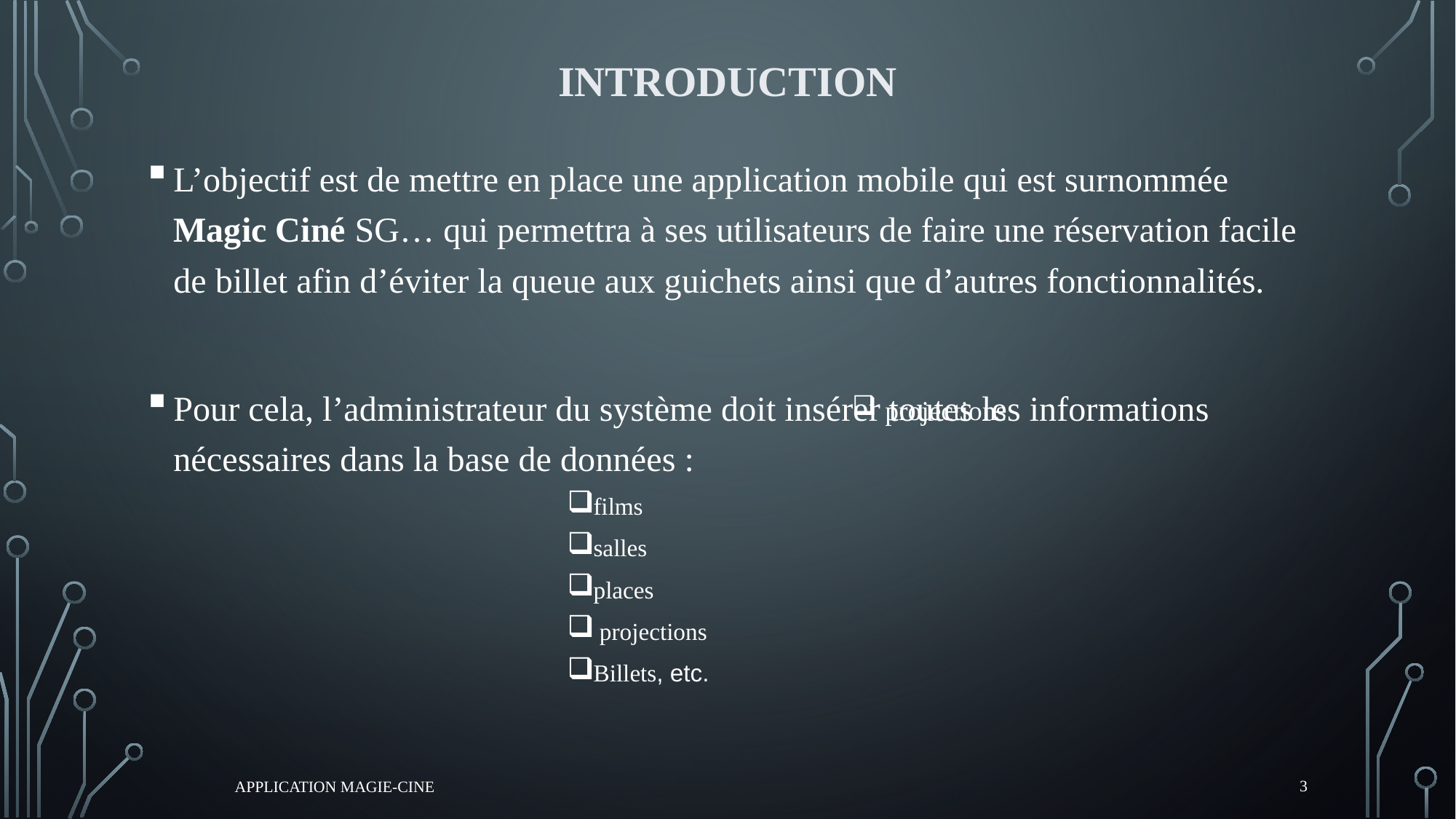

# Introduction
L’objectif est de mettre en place une application mobile qui est surnommée Magic Ciné SG… qui permettra à ses utilisateurs de faire une réservation facile de billet afin d’éviter la queue aux guichets ainsi que d’autres fonctionnalités.

Pour cela, l’administrateur du système doit insérer toutes les informations nécessaires dans la base de données :
films
salles
places
 projections
Billets, etc.

 projections
3
APPLICATION MAGIE-CINE